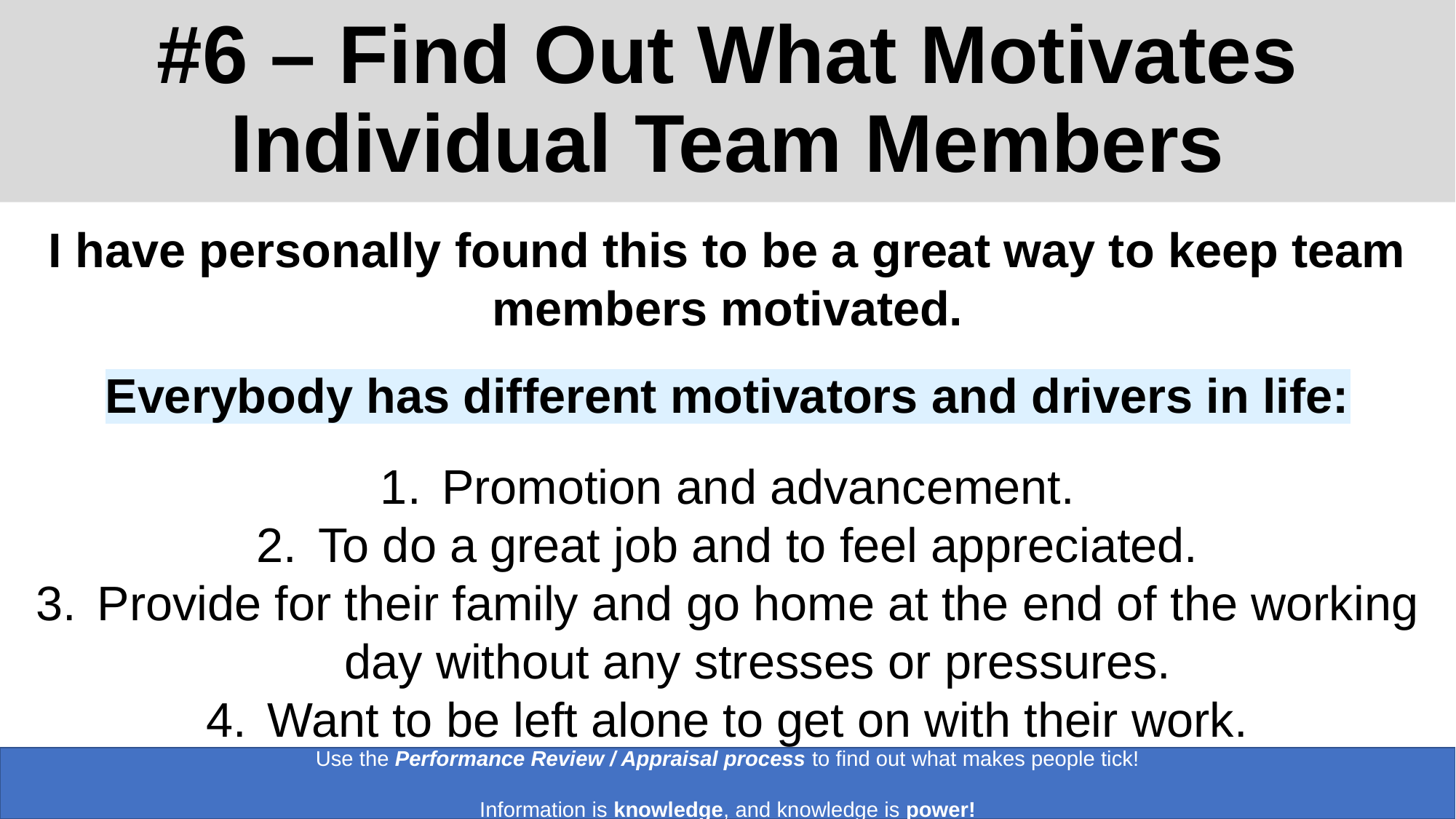

# #6 – Find Out What Motivates Individual Team Members
I have personally found this to be a great way to keep team members motivated.

Everybody has different motivators and drivers in life:

Promotion and advancement.
To do a great job and to feel appreciated.
Provide for their family and go home at the end of the working day without any stresses or pressures.
Want to be left alone to get on with their work.
Use the Performance Review / Appraisal process to find out what makes people tick!

Information is knowledge, and knowledge is power!